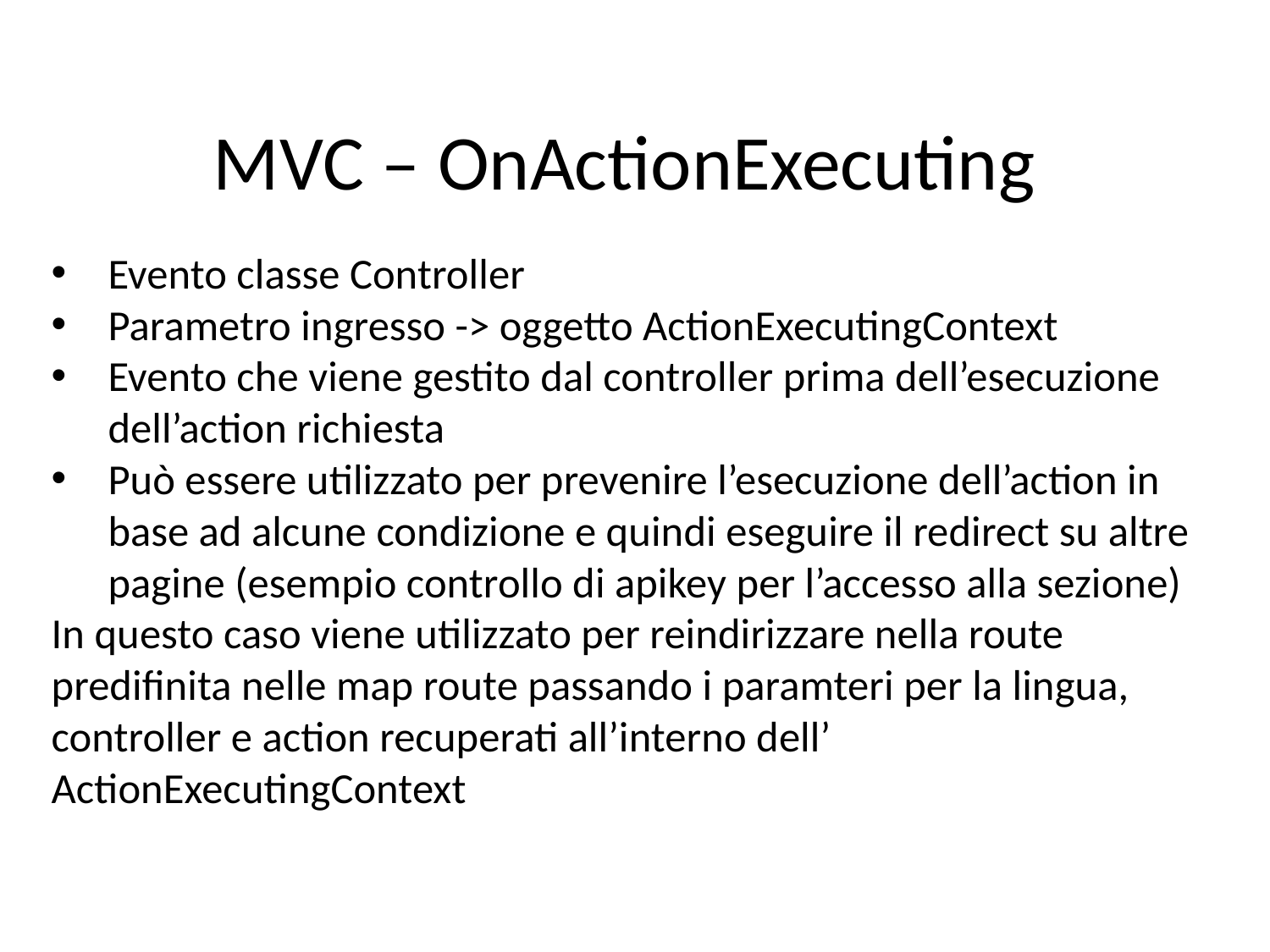

# MVC – OnActionExecuting
Evento classe Controller
Parametro ingresso -> oggetto ActionExecutingContext
Evento che viene gestito dal controller prima dell’esecuzione dell’action richiesta
Può essere utilizzato per prevenire l’esecuzione dell’action in base ad alcune condizione e quindi eseguire il redirect su altre pagine (esempio controllo di apikey per l’accesso alla sezione)
In questo caso viene utilizzato per reindirizzare nella route predifinita nelle map route passando i paramteri per la lingua, controller e action recuperati all’interno dell’ ActionExecutingContext